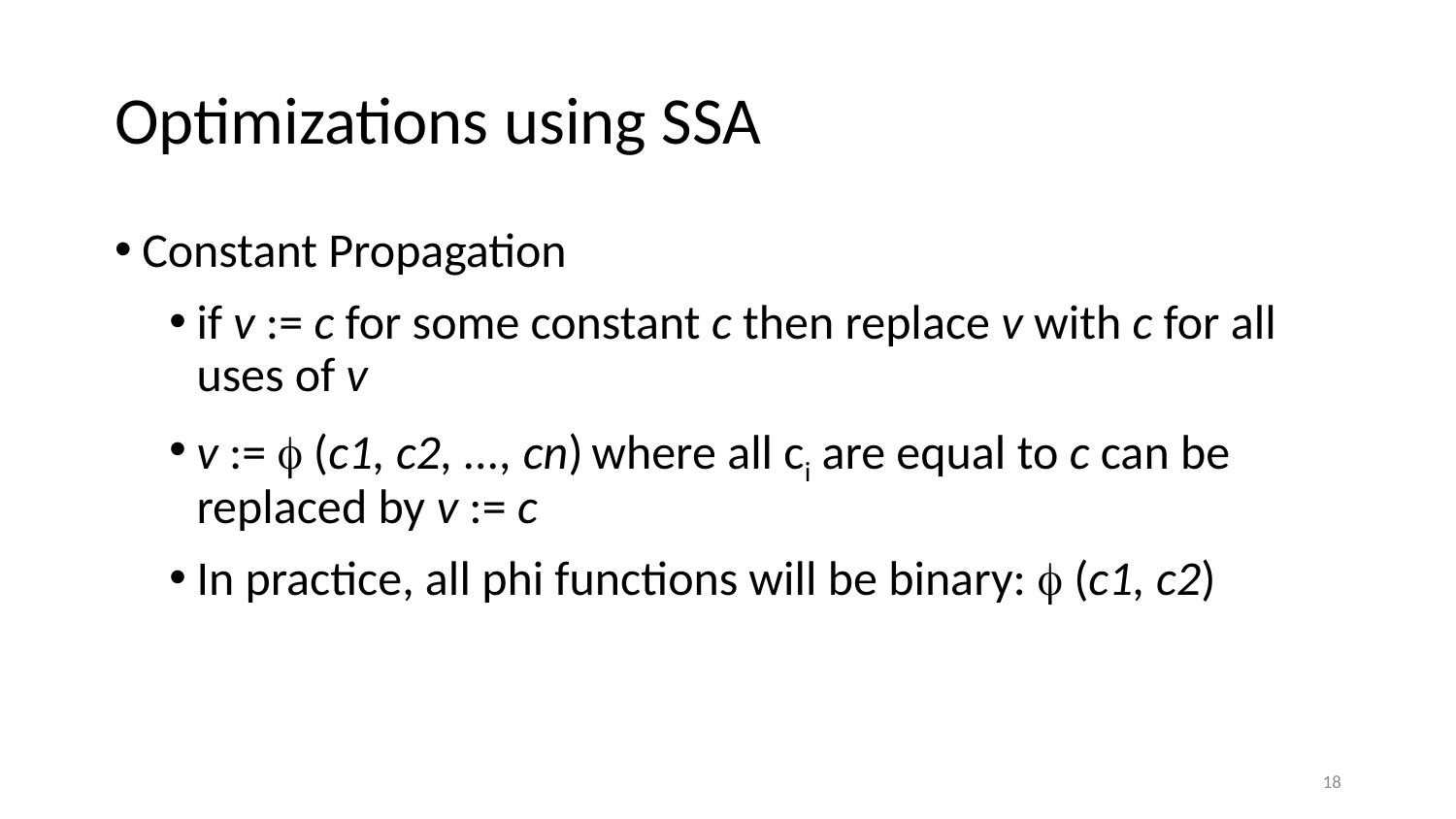

# Optimizations using SSA
Constant Propagation
if v := c for some constant c then replace v with c for all uses of v
v := φ (c1, c2, ..., cn) where all ci are equal to c can be replaced by v := c
In practice, all phi functions will be binary: φ (c1, c2)
18